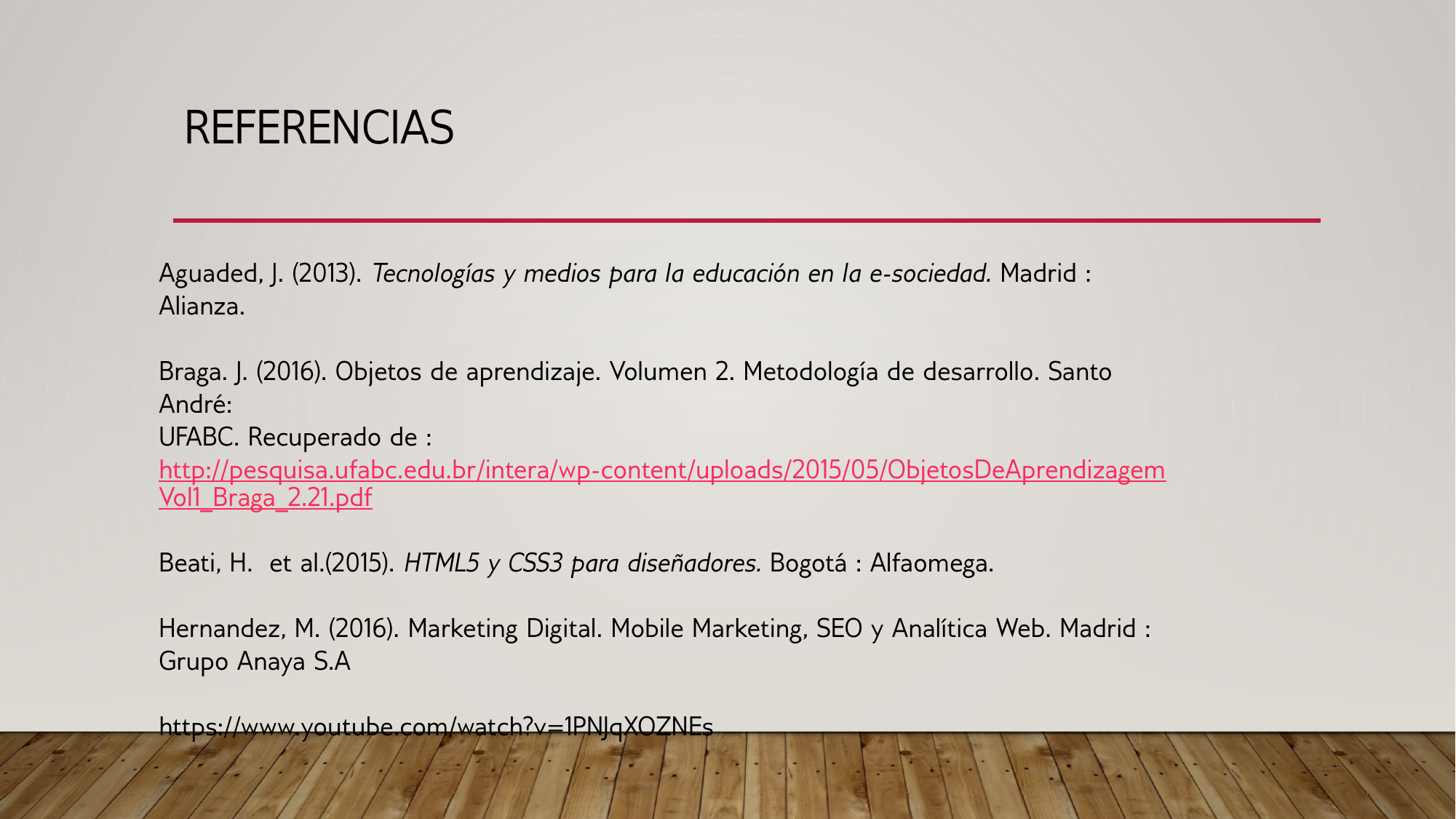

# Referencias

Aguaded, J. (2013). Tecnologías y medios para la educación en la e-sociedad. Madrid : Alianza.

Braga. J. (2016). Objetos de aprendizaje. Volumen 2. Metodología de desarrollo. Santo André:
UFABC. Recuperado de : http://pesquisa.ufabc.edu.br/intera/wp-content/uploads/2015/05/ObjetosDeAprendizagemVol1_Braga_2.21.pdf

Beati, H.  et al.(2015). HTML5 y CSS3 para diseñadores. Bogotá : Alfaomega.

Hernandez, M. (2016). Marketing Digital. Mobile Marketing, SEO y Analítica Web. Madrid : Grupo Anaya S.A

https://www.youtube.com/watch?v=1PNJqXOZNEs